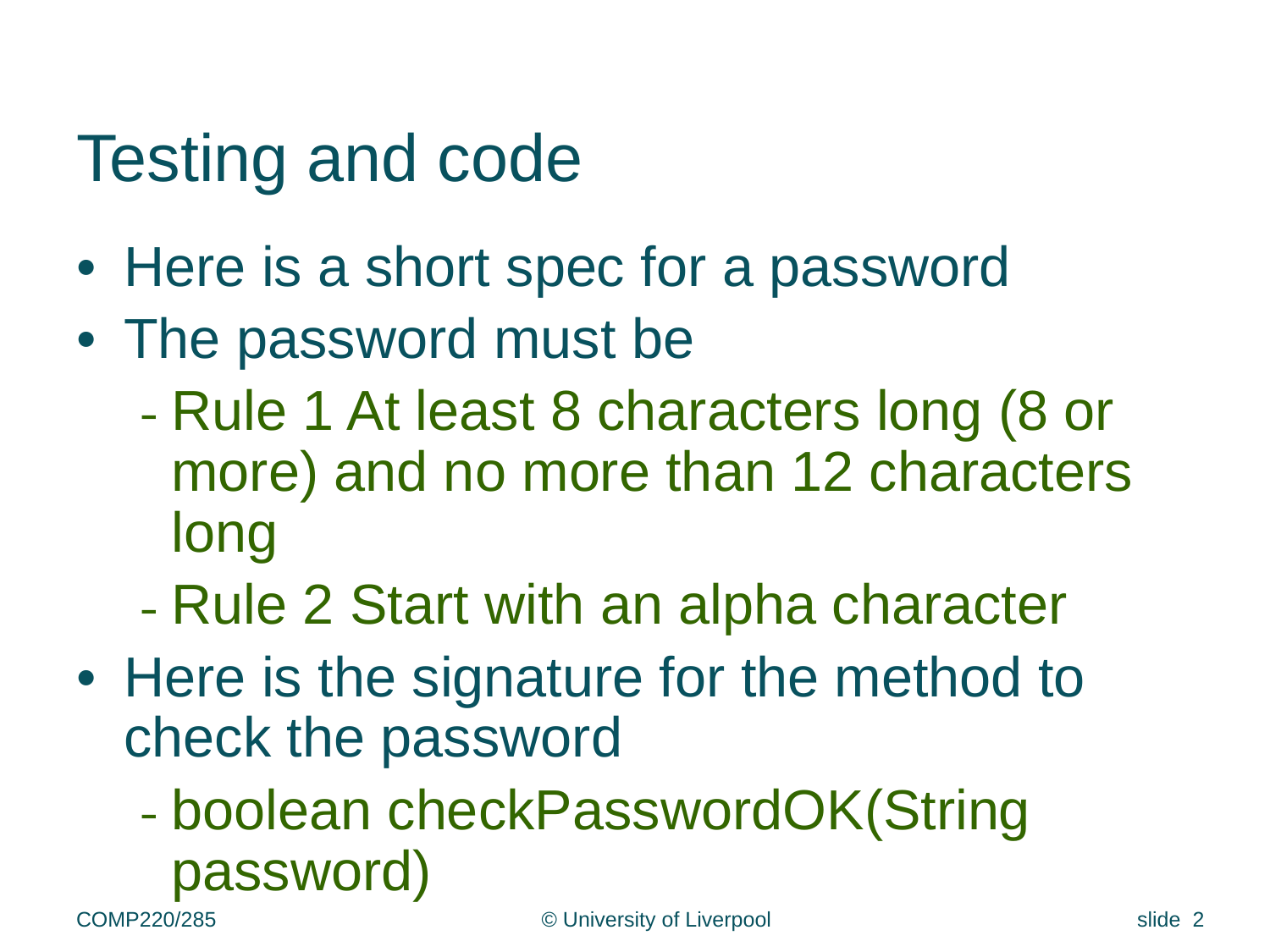

# Testing and code
Here is a short spec for a password
The password must be
Rule 1 At least 8 characters long (8 or more) and no more than 12 characters long
Rule 2 Start with an alpha character
Here is the signature for the method to check the password
boolean checkPasswordOK(String password)
COMP220/285
© University of Liverpool
slide  2